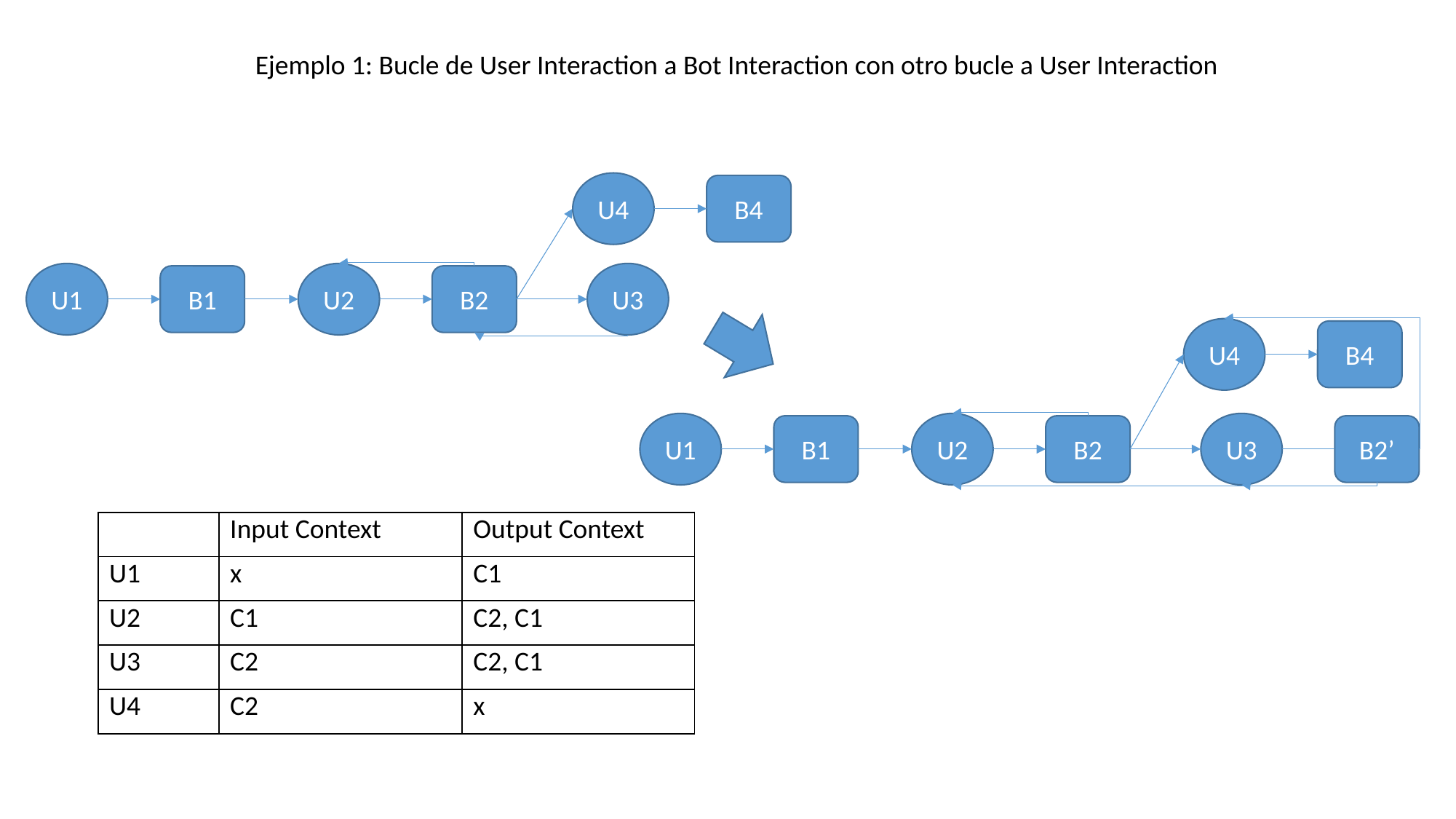

Ejemplo 1: Bucle de User Interaction a Bot Interaction con otro bucle a User Interaction
U4
B4
U1
U2
U3
B1
B2

U4
B4
U1
U2
U3
B1
B2
B2’
|  | Input Context | Output Context |
| --- | --- | --- |
| U1 | x | C1 |
| U2 | C1 | C2, C1 |
| U3 | C2 | C2, C1 |
| U4 | C2 | x |